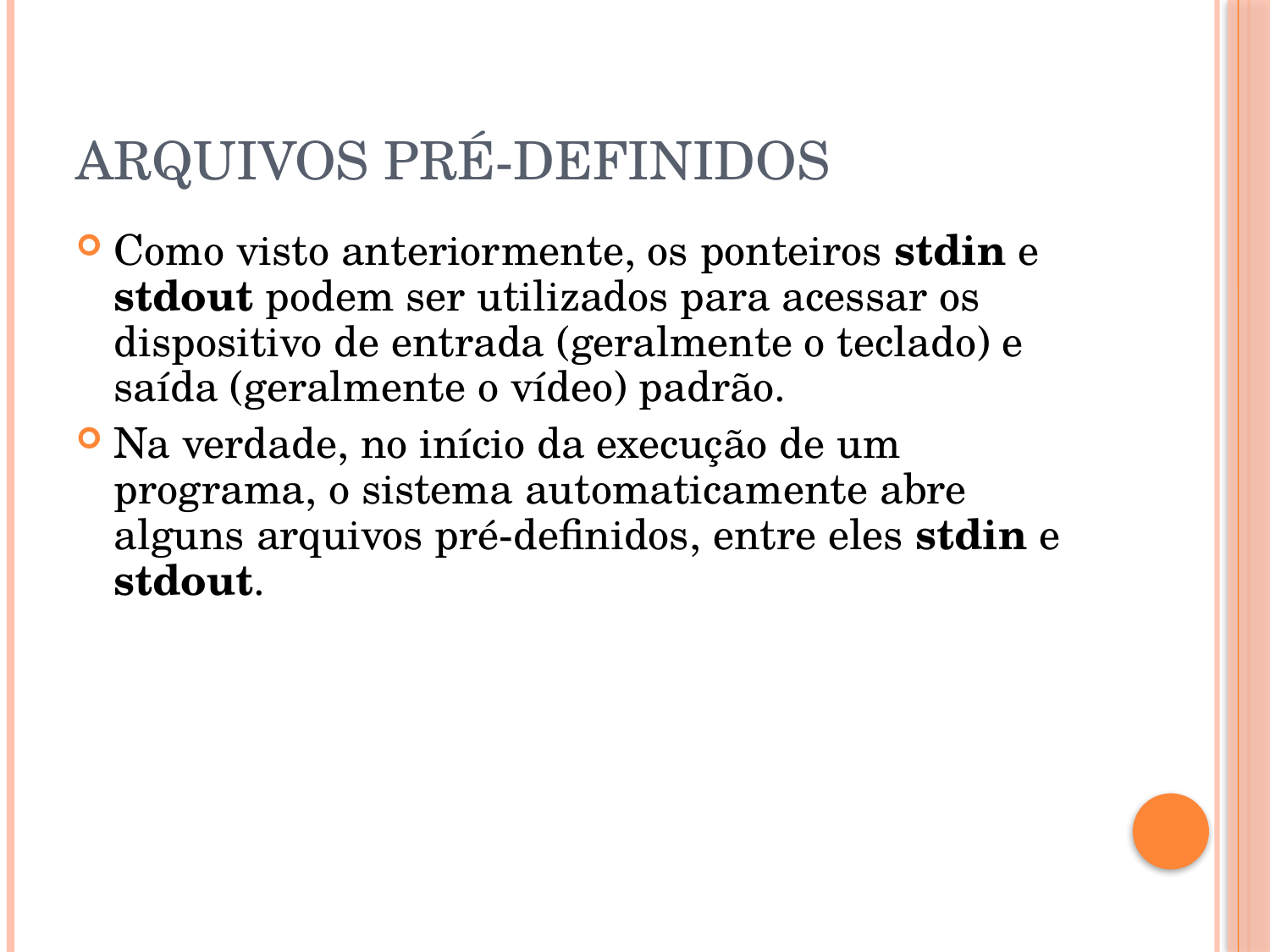

# Arquivos pré-definidos
Como visto anteriormente, os ponteiros stdin e stdout podem ser utilizados para acessar os dispositivo de entrada (geralmente o teclado) e saída (geralmente o vídeo) padrão.
Na verdade, no início da execução de um programa, o sistema automaticamente abre alguns arquivos pré-definidos, entre eles stdin e stdout.